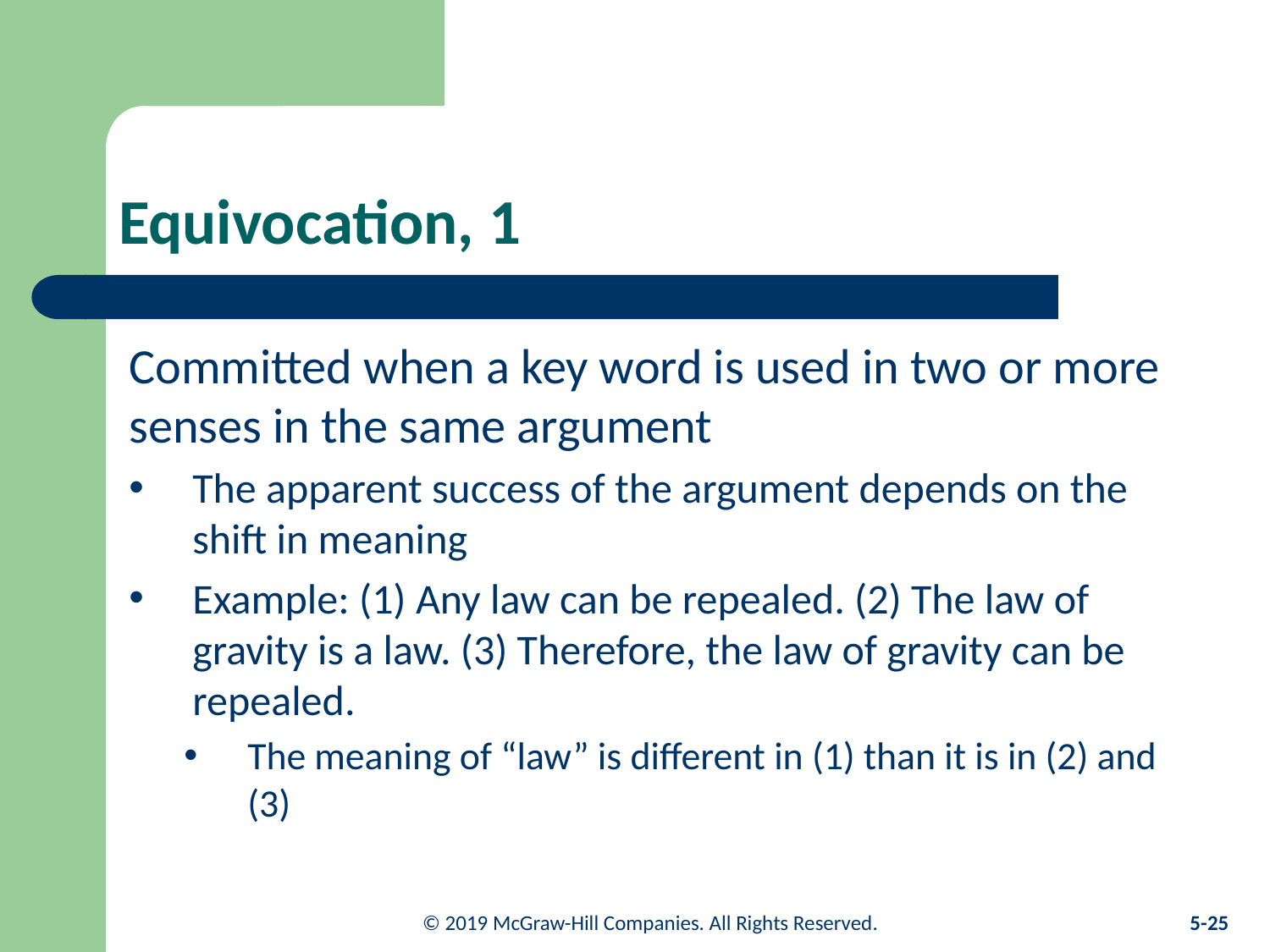

# Equivocation, 1
Committed when a key word is used in two or more senses in the same argument
The apparent success of the argument depends on the shift in meaning
Example: (1) Any law can be repealed. (2) The law of gravity is a law. (3) Therefore, the law of gravity can be repealed.
The meaning of “law” is different in (1) than it is in (2) and (3)